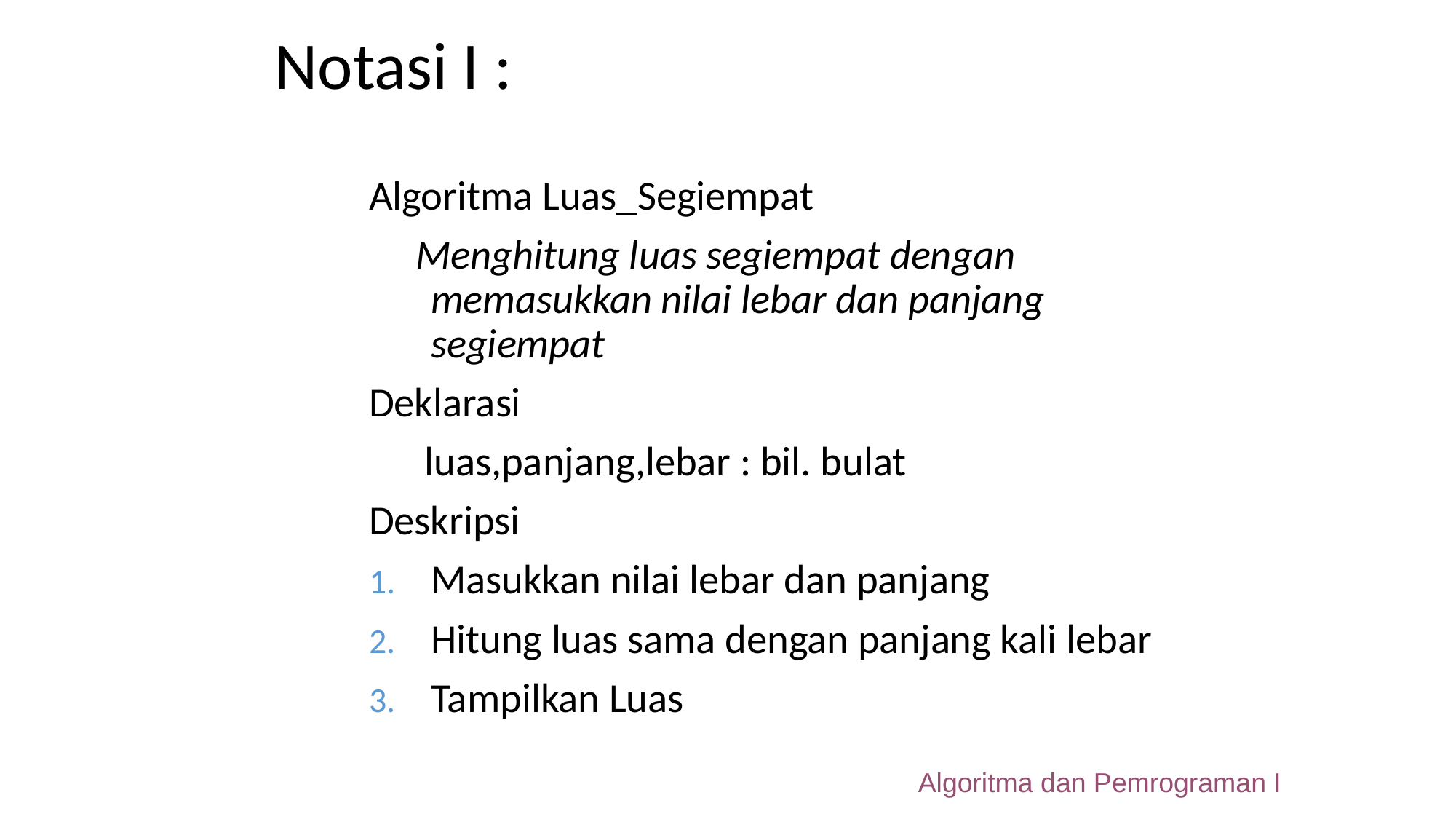

# Notasi I :
Algoritma Luas_Segiempat
     Menghitung luas segiempat dengan memasukkan nilai lebar dan panjang segiempat
Deklarasi
      luas,panjang,lebar : bil. bulat
Deskripsi
Masukkan nilai lebar dan panjang
Hitung luas sama dengan panjang kali lebar
Tampilkan Luas
Algoritma dan Pemrograman I